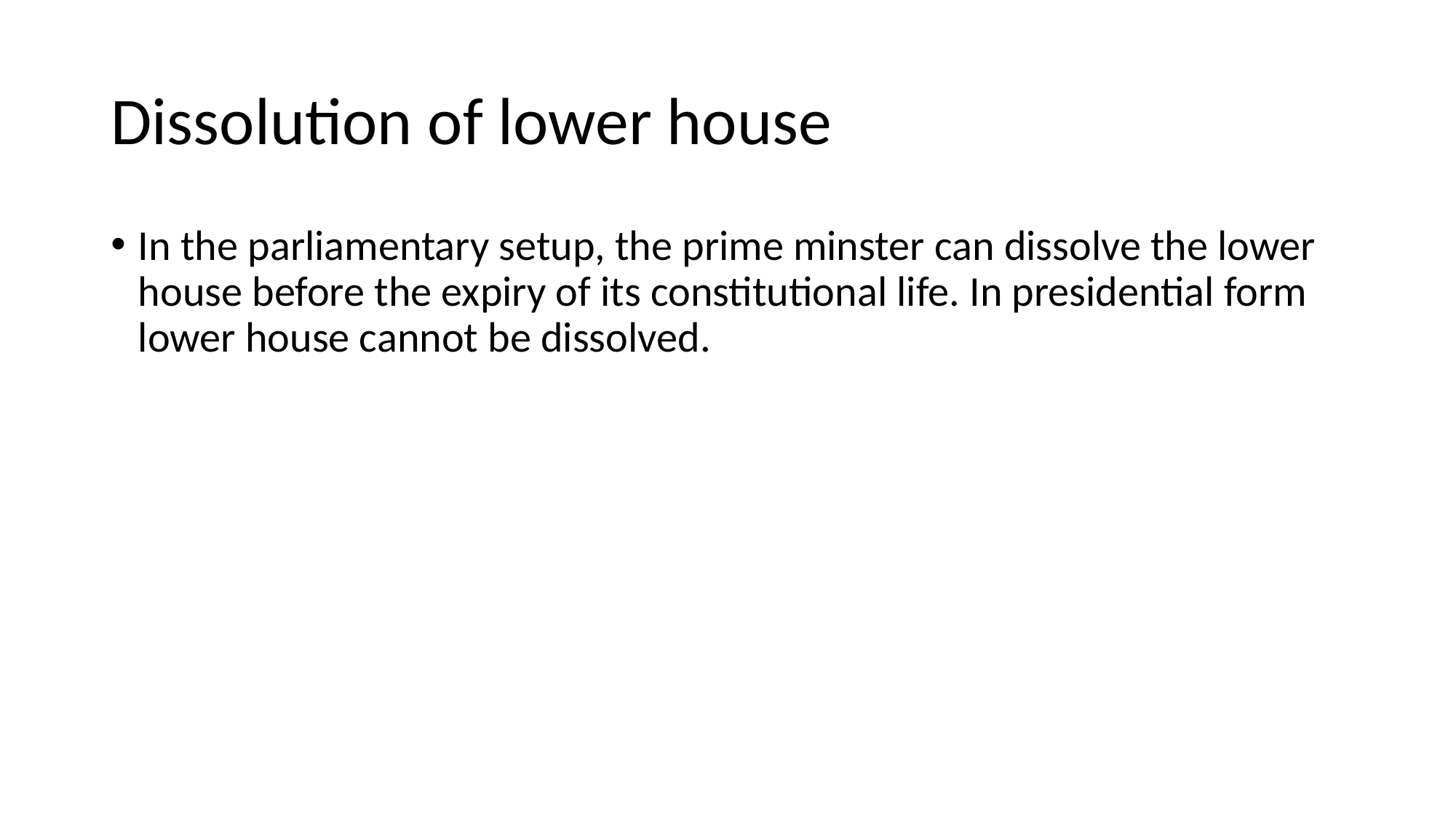

# Dissolution of lower house
In the parliamentary setup, the prime minster can dissolve the lower house before the expiry of its constitutional life. In presidential form lower house cannot be dissolved.